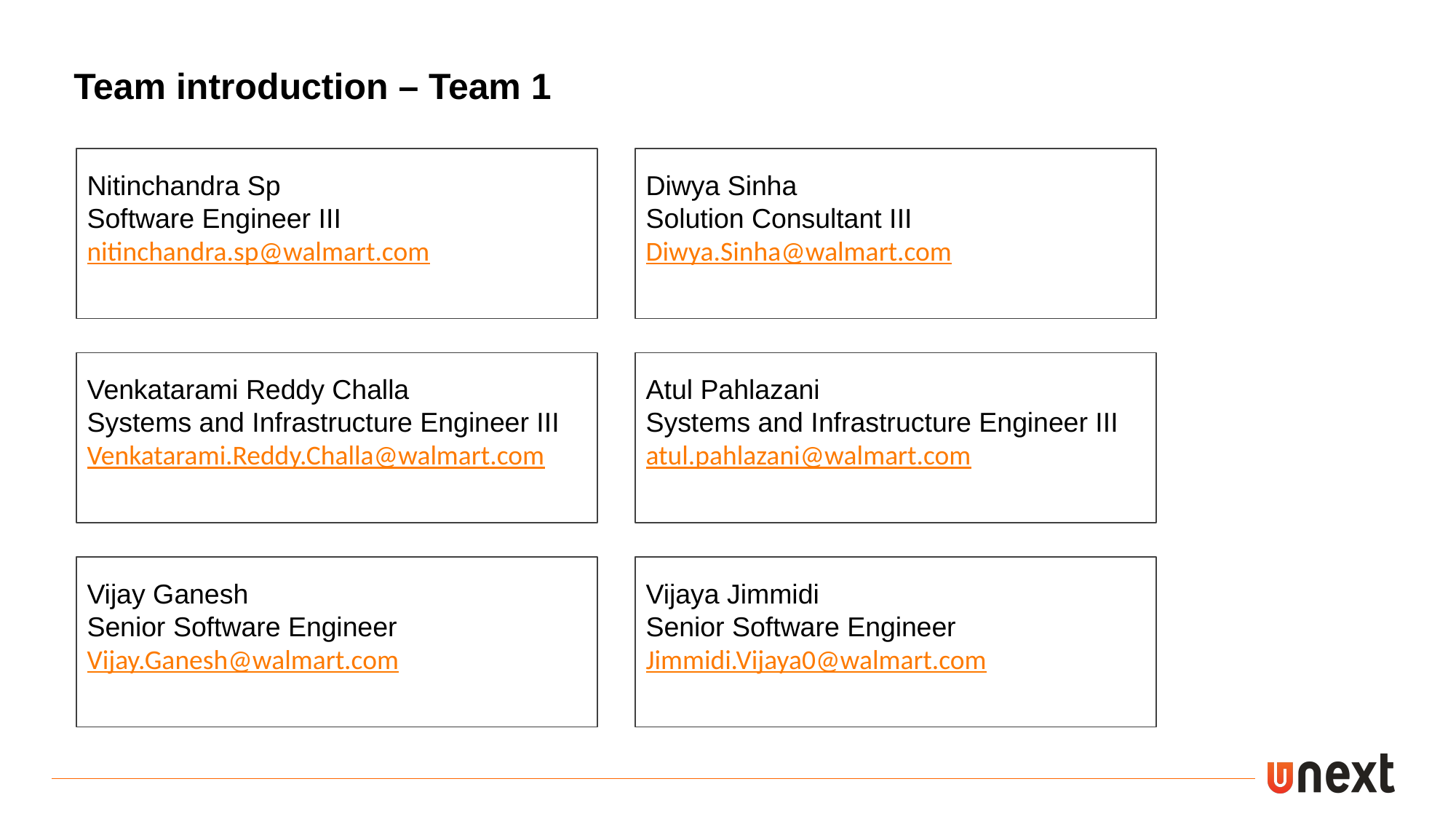

Team introduction – Team 1
Nitinchandra Sp
Software Engineer III
nitinchandra.sp@walmart.com

Diwya Sinha
Solution Consultant III
Diwya.Sinha@walmart.com

Venkatarami Reddy Challa
Systems and Infrastructure Engineer III
Venkatarami.Reddy.Challa@walmart.com

Atul Pahlazani
Systems and Infrastructure Engineer III
atul.pahlazani@walmart.com

Vijay Ganesh
Senior Software Engineer
Vijay.Ganesh@walmart.com

Vijaya Jimmidi
Senior Software Engineer
Jimmidi.Vijaya0@walmart.com